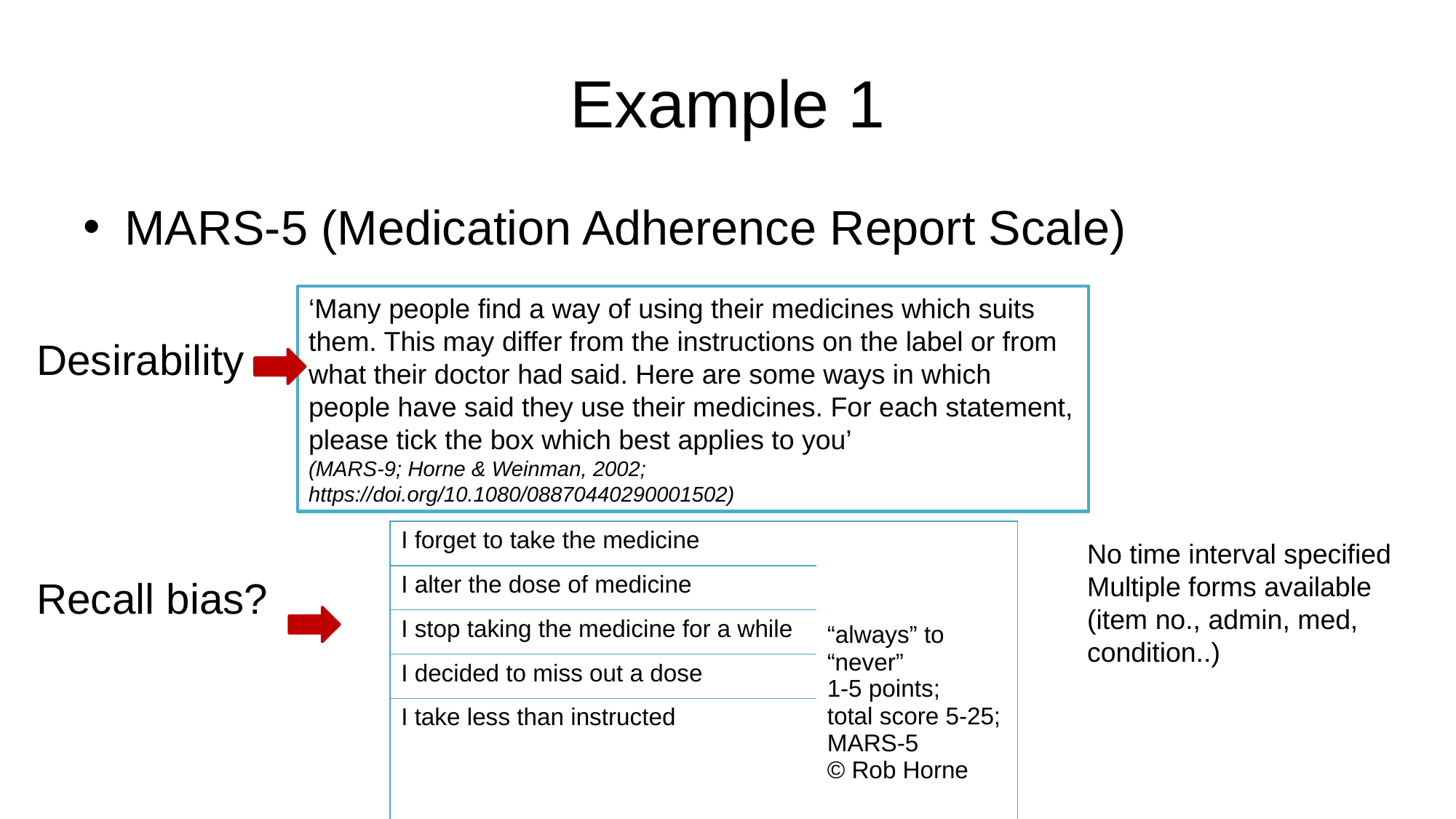

# Example 1
MARS-5 (Medication Adherence Report Scale)

‘Many people find a way of using their medicines which suits them. This may differ from the instructions on the label or from what their doctor had said. Here are some ways in which people have said they use their medicines. For each statement, please tick the box which best applies to you’
(MARS-9; Horne & Weinman, 2002; https://doi.org/10.1080/08870440290001502)
Desirability

Recall bias?

| I forget to take the medicine | “always” to “never” 1-5 points; total score 5-25; MARS-5 © Rob Horne |
| --- | --- |
| I alter the dose of medicine |  |
| I stop taking the medicine for a while |  |
| I decided to miss out a dose |  |
| I take less than instructed |  |
No time interval specified
Multiple forms available
(item no., admin, med,
condition..)